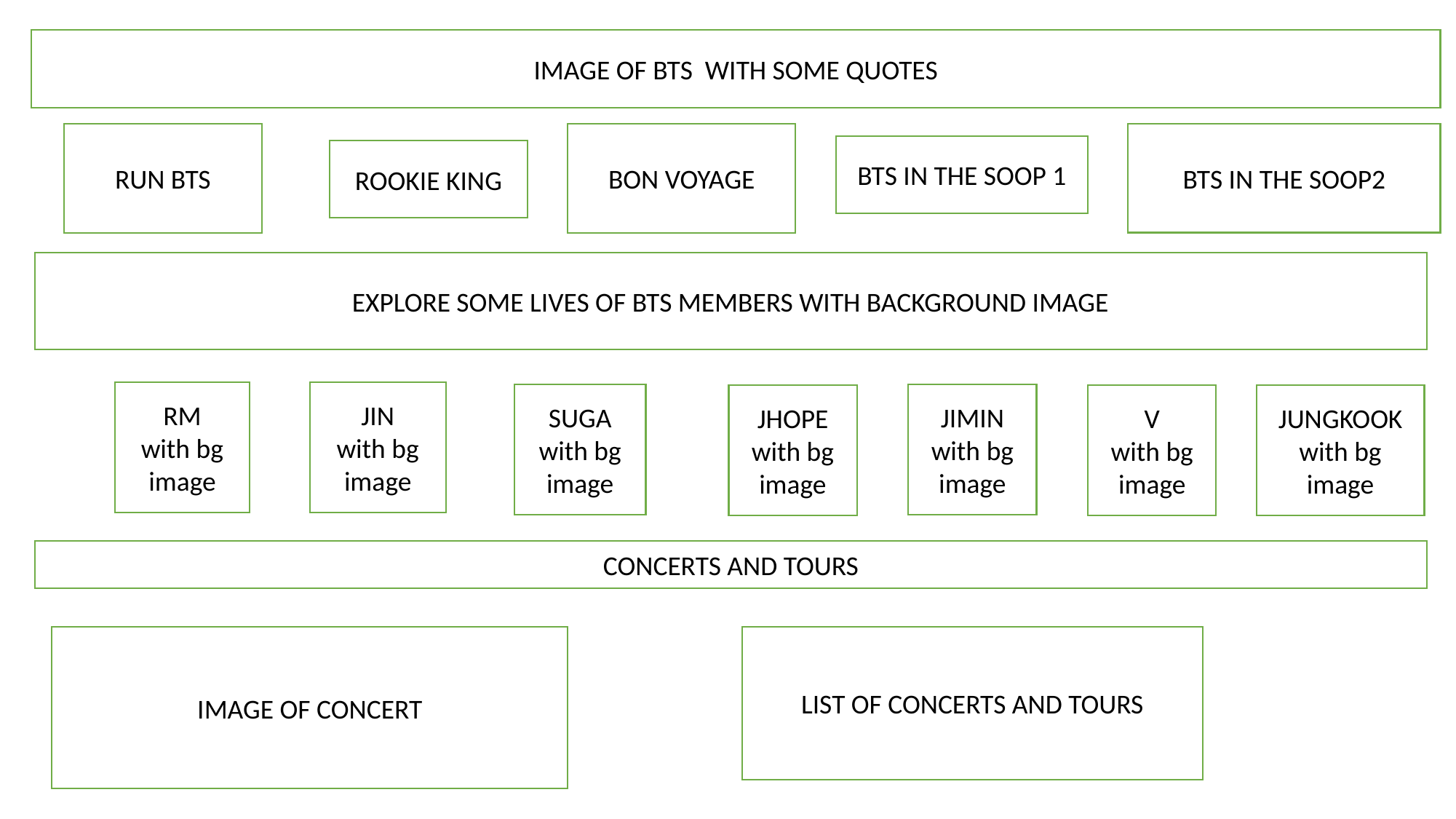

IMAGE OF BTS  WITH SOME QUOTES
RUN BTS
BON VOYAGE
BTS IN THE SOOP2
BTS IN THE SOOP 1
ROOKIE KING
EXPLORE SOME LIVES OF BTS MEMBERS WITH BACKGROUND IMAGE
RM
with bg image
JIN
with bg image
JIMIN
with bg image
SUGA
with bg image
JHOPE
with bg image
V
with bg image
JUNGKOOK
with bg image
CONCERTS AND TOURS
IMAGE OF CONCERT
LIST OF CONCERTS AND TOURS